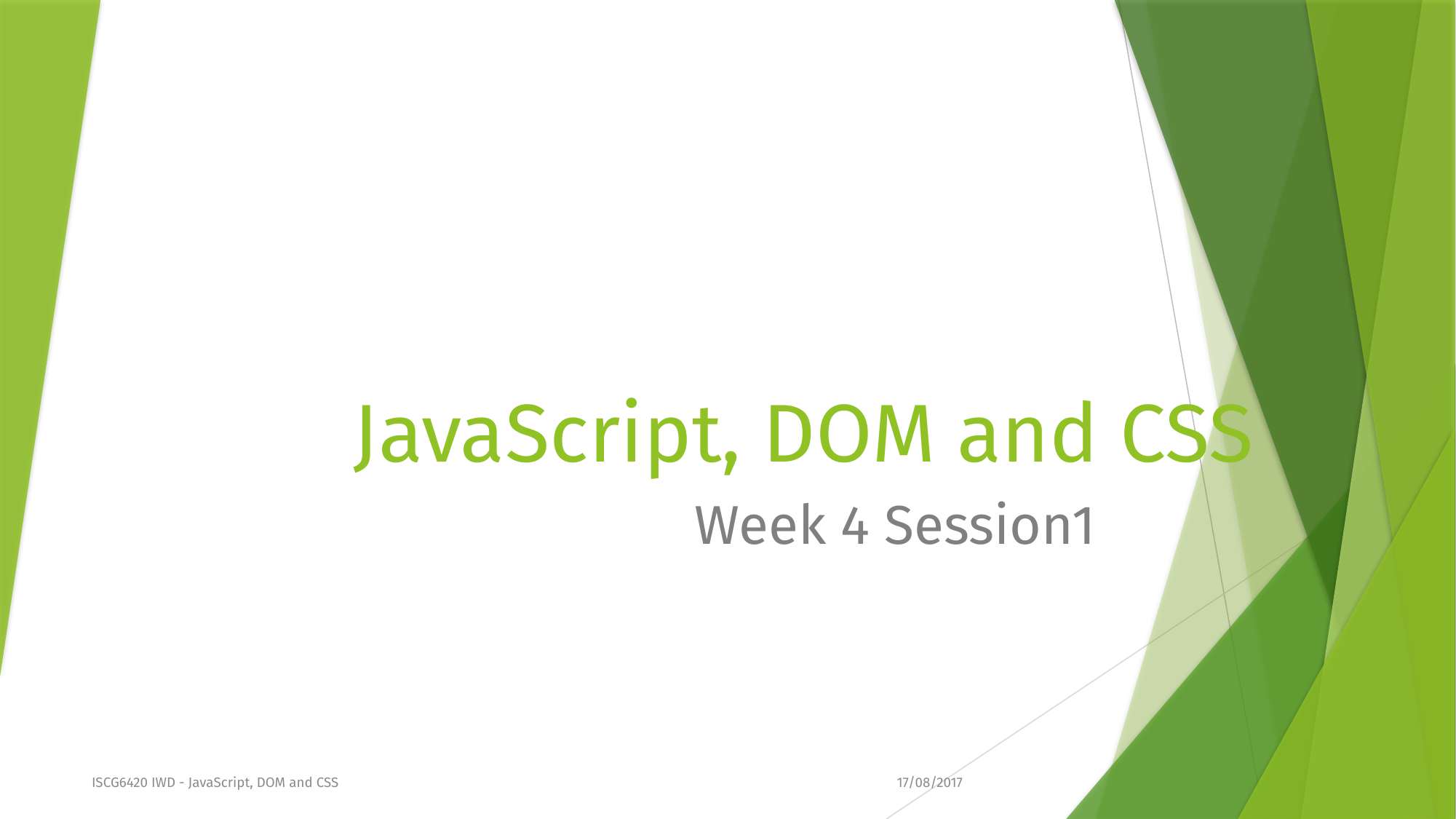

# JavaScript, DOM and CSS
Week 4 Session1
17/08/2017
ISCG6420 IWD - JavaScript, DOM and CSS